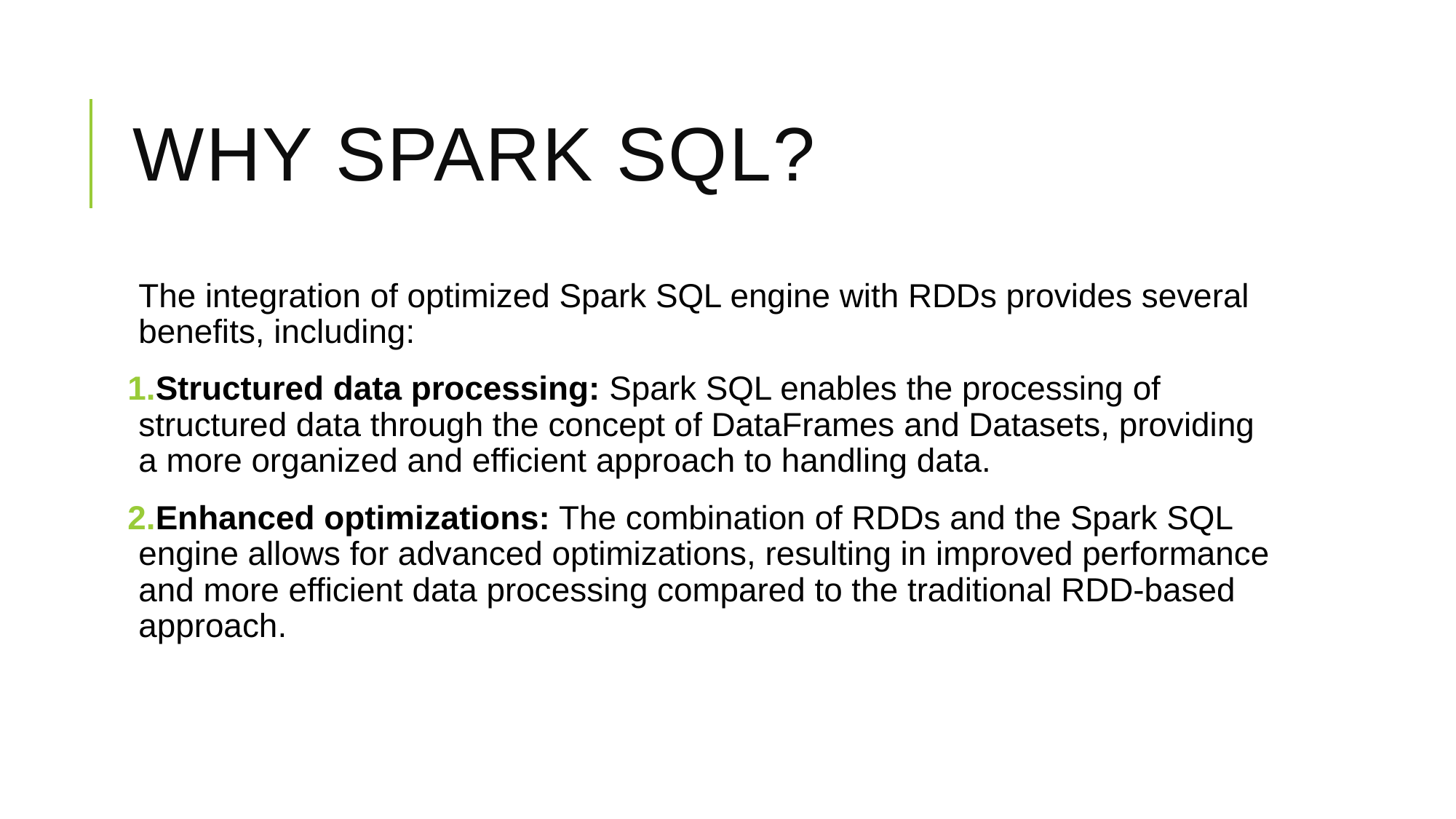

# Why spark sql?
The integration of optimized Spark SQL engine with RDDs provides several benefits, including:
Structured data processing: Spark SQL enables the processing of structured data through the concept of DataFrames and Datasets, providing a more organized and efficient approach to handling data.
Enhanced optimizations: The combination of RDDs and the Spark SQL engine allows for advanced optimizations, resulting in improved performance and more efficient data processing compared to the traditional RDD-based approach.